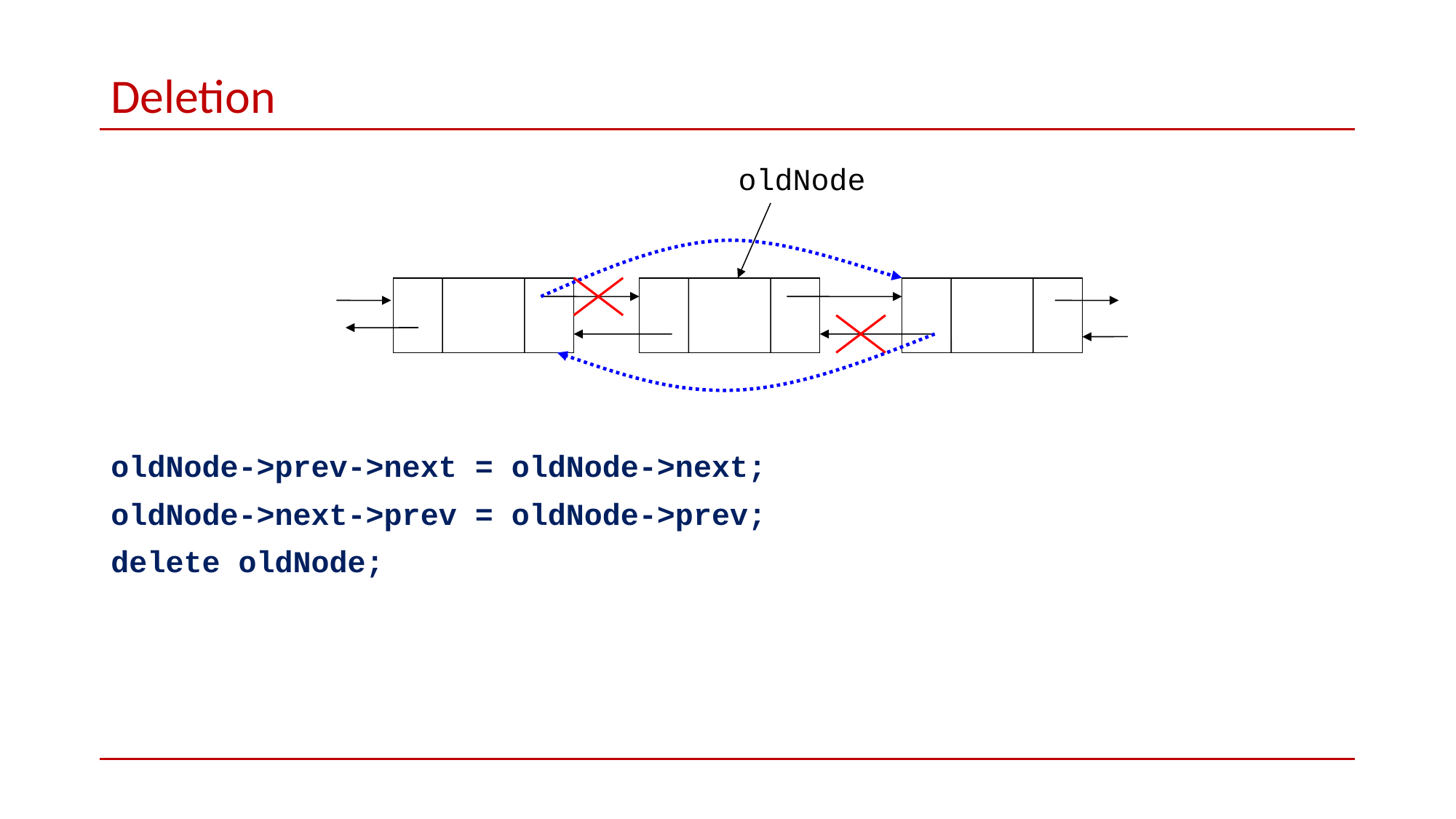

# Deletion
oldNode

oldNode->prev->next = oldNode->next;
oldNode->next->prev = oldNode->prev;
delete oldNode;